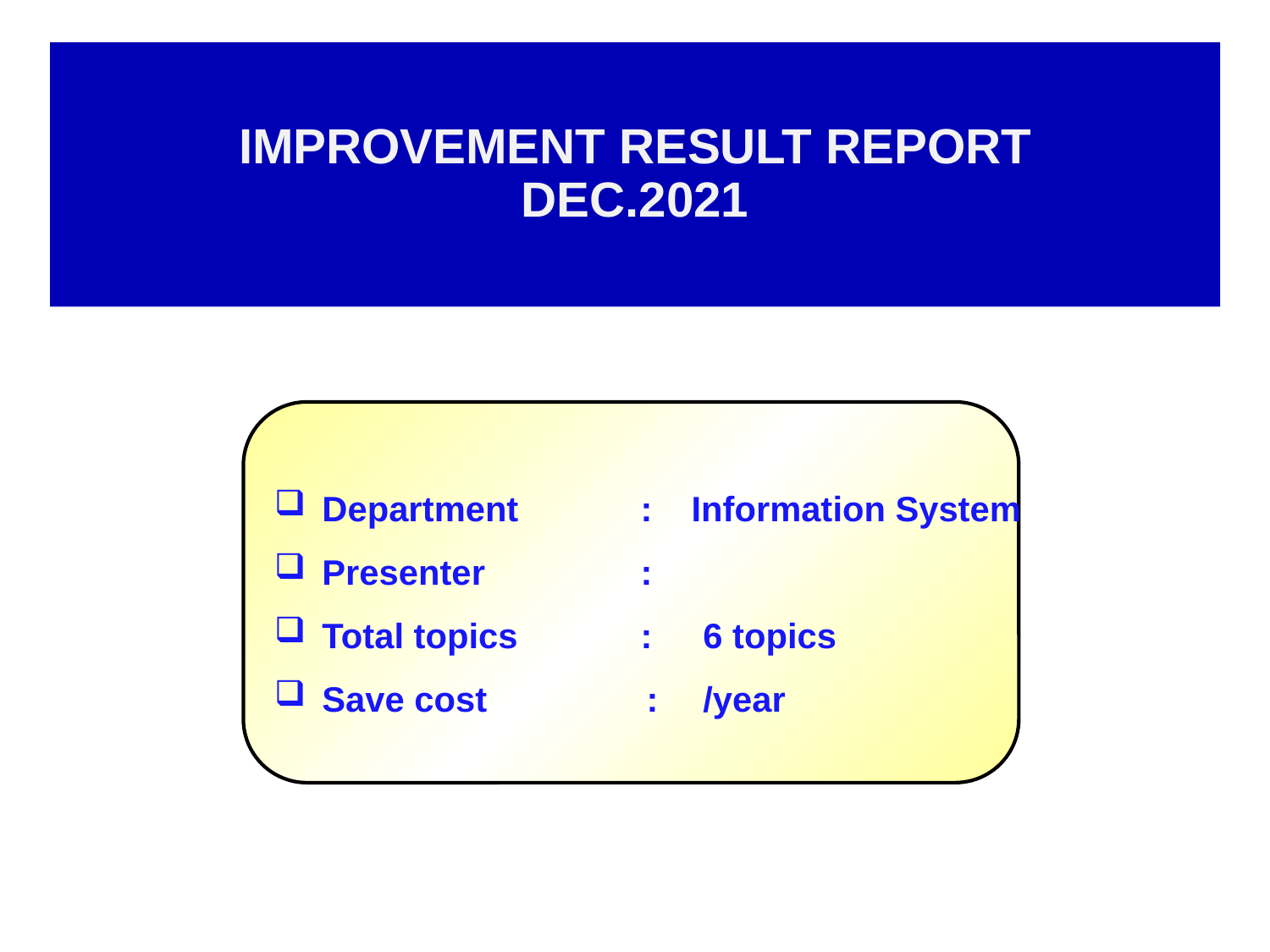

IMPROVEMENT RESULT REPORT
DEC.2021
Department	:    Information System
Presenter	:
Total topics	:	6 topics
Save cost	:  	/year